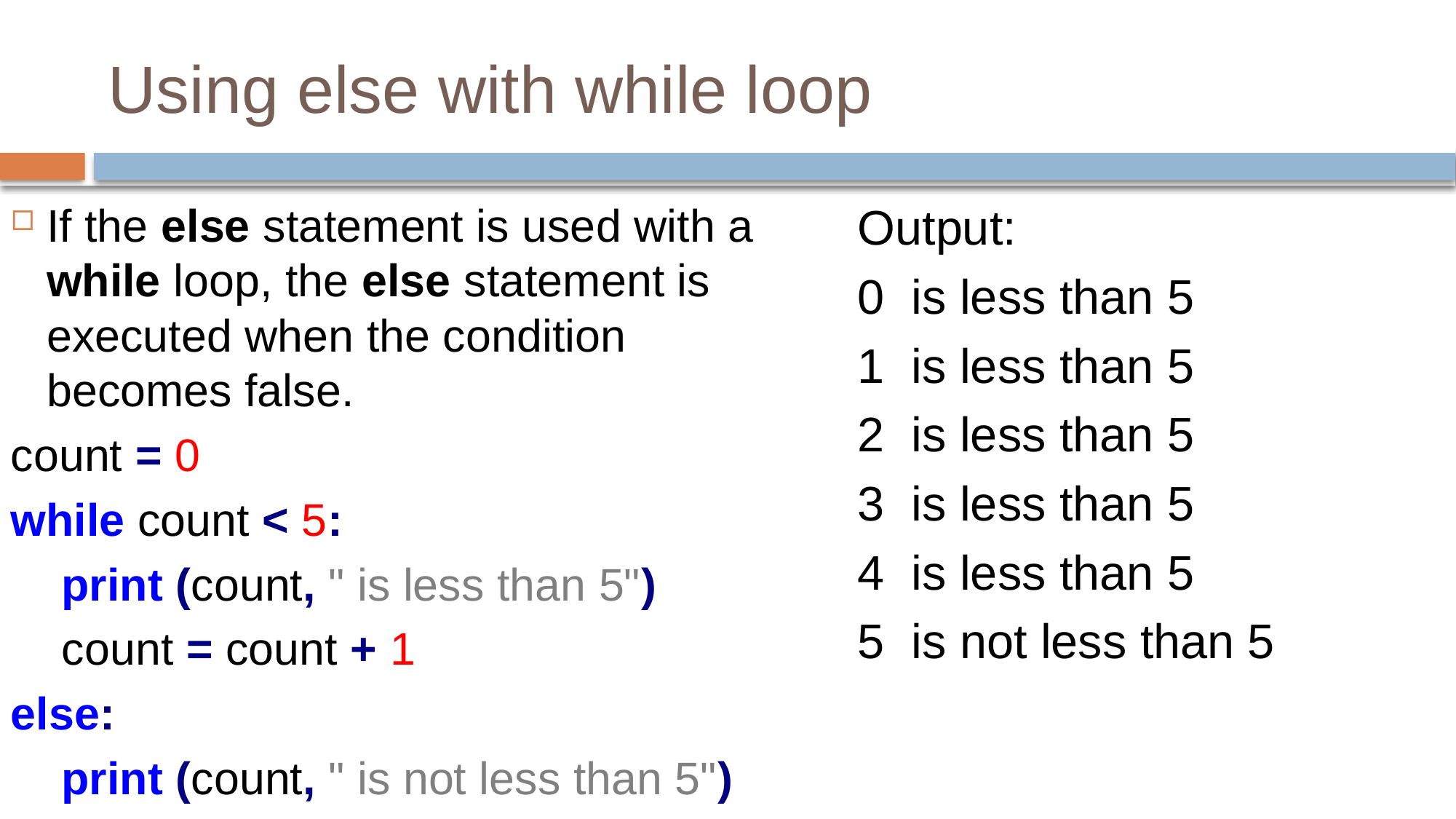

# Using else with while loop
If the else statement is used with a while loop, the else statement is executed when the condition becomes false.
count = 0
while count < 5:
    print (count, " is less than 5")
    count = count + 1
else:
    print (count, " is not less than 5")
Output:
0  is less than 5
1  is less than 5
2  is less than 5
3  is less than 5
4  is less than 5
5  is not less than 5